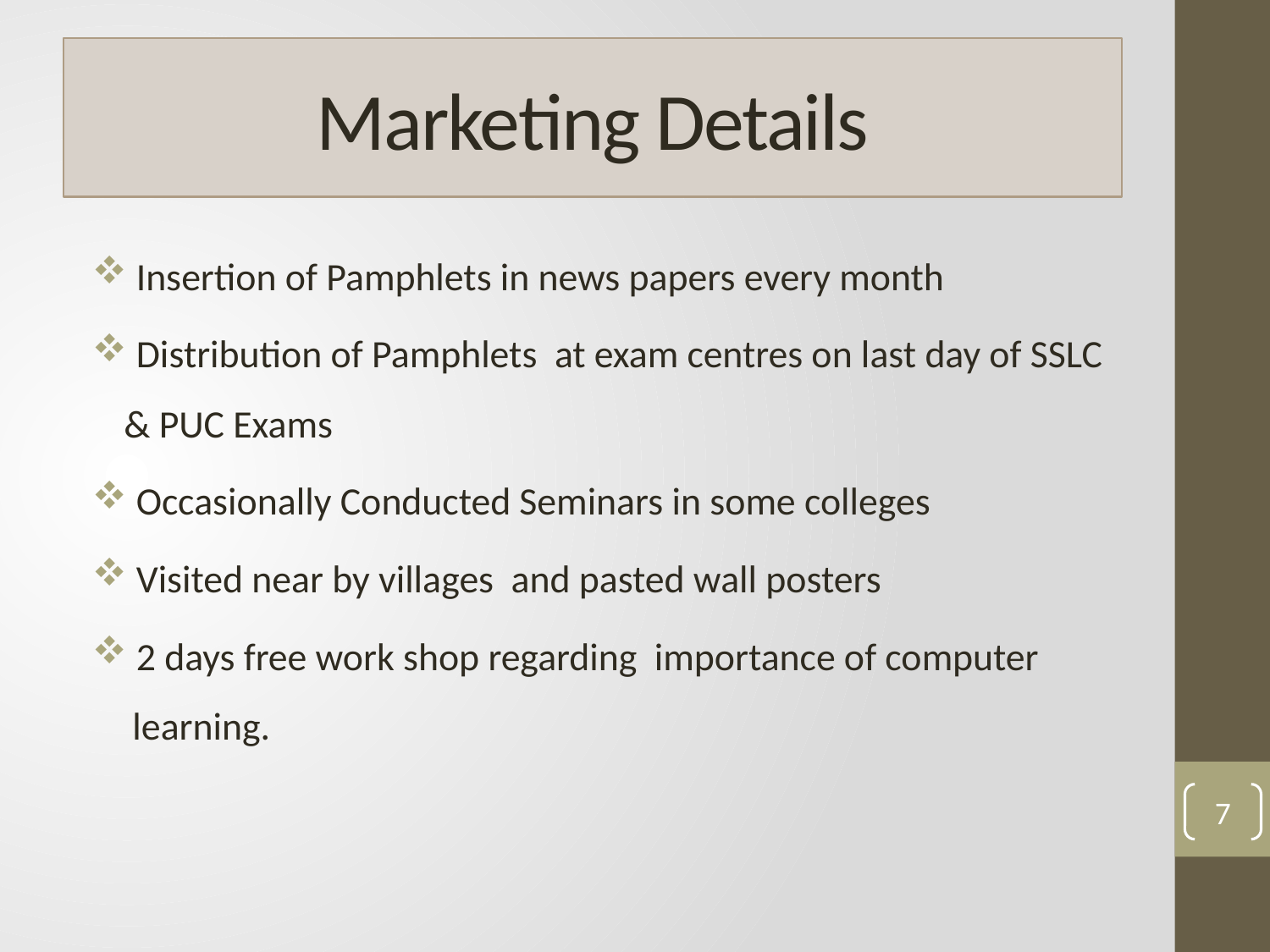

# Marketing Details
 Insertion of Pamphlets in news papers every month
 Distribution of Pamphlets  at exam centres on last day of SSLC & PUC Exams
 Occasionally Conducted Seminars in some colleges
 Visited near by villages  and pasted wall posters
 2 days free work shop regarding  importance of computer          learning.
7